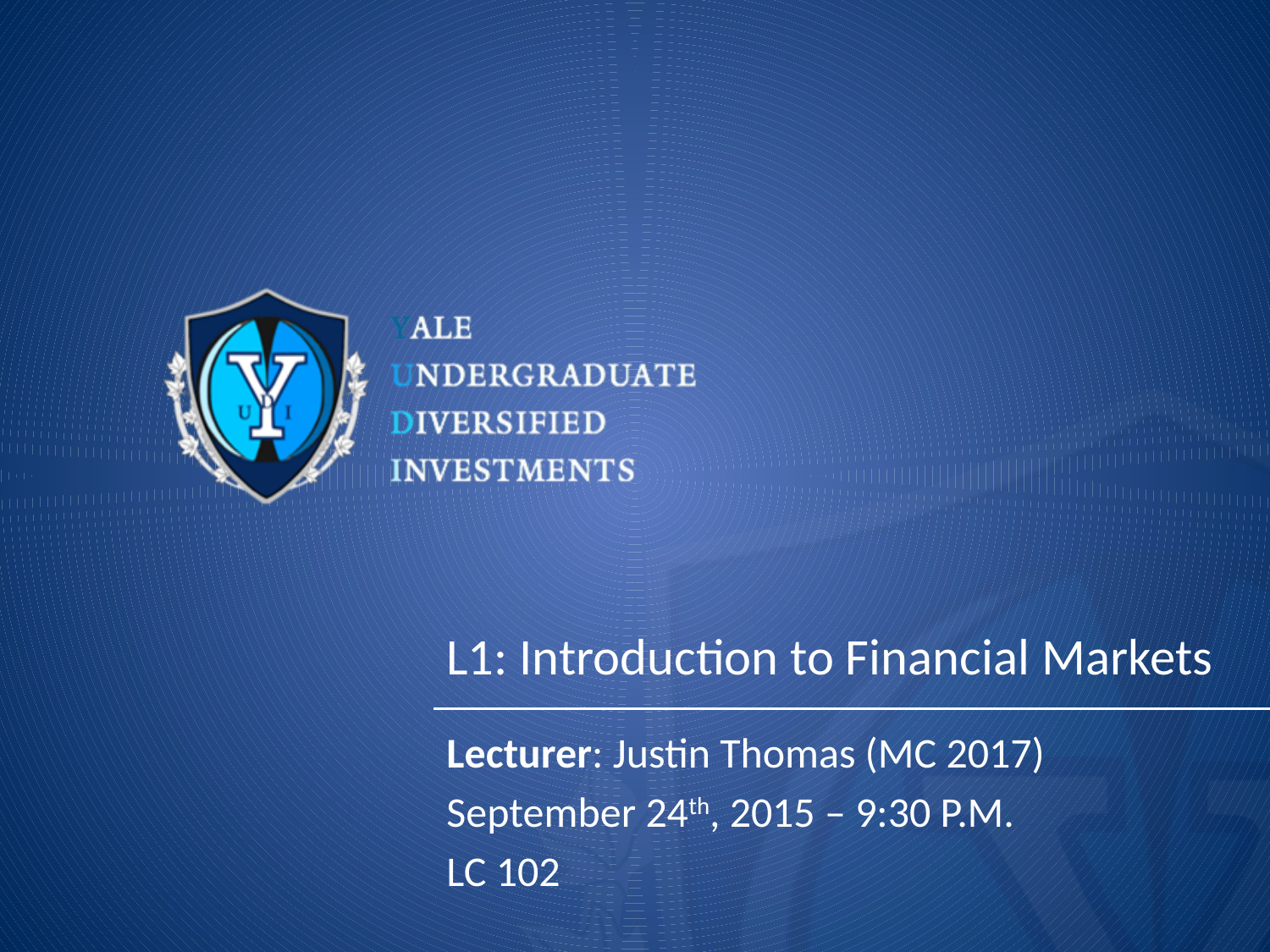

# L1: Introduction to Financial Markets
Lecturer: Justin Thomas (MC 2017)
September 24th, 2015 – 9:30 P.M.
LC 102